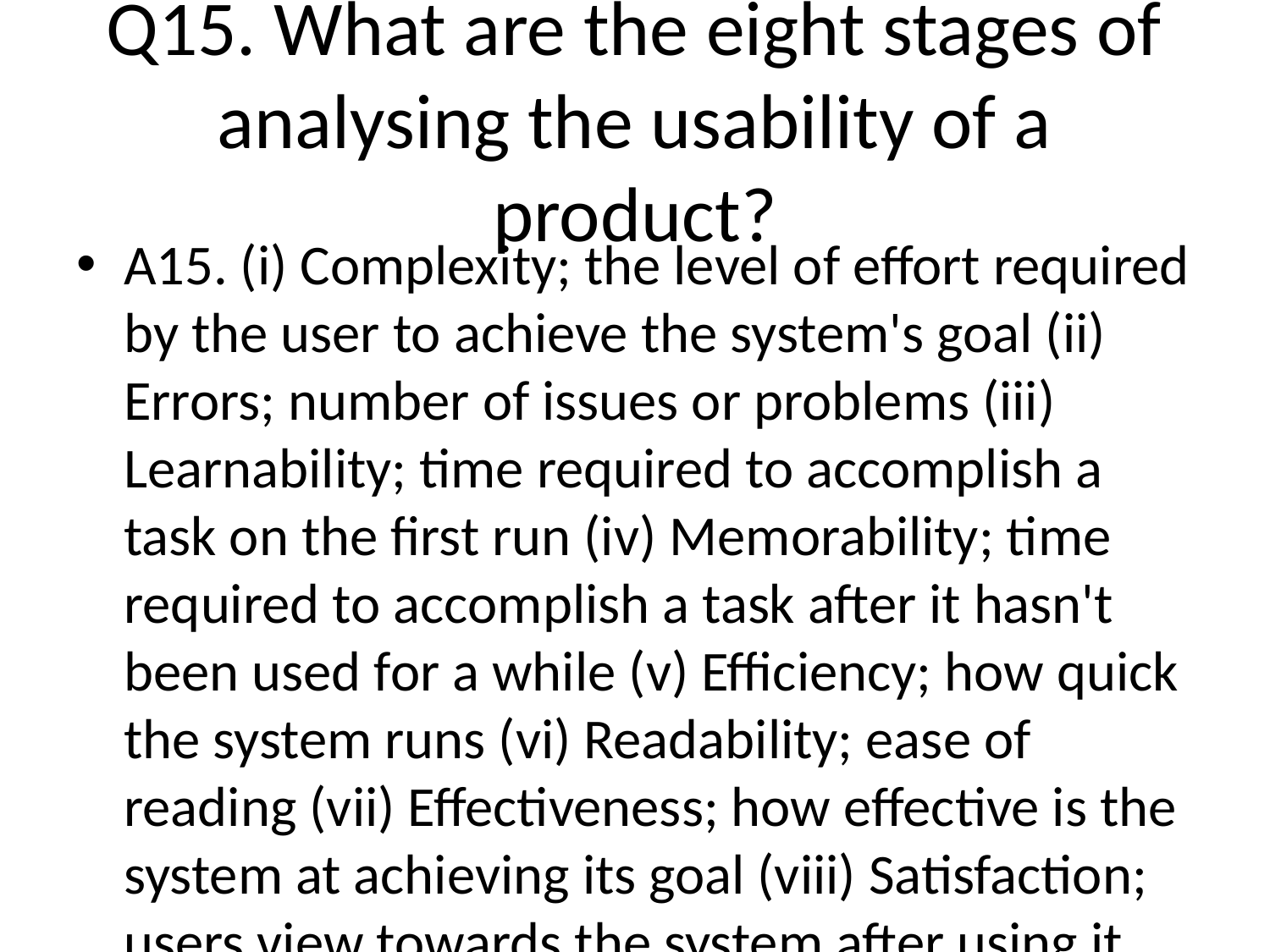

# Q15. What are the eight stages of analysing the usability of a product?
A15. (i) Complexity; the level of effort required by the user to achieve the system's goal (ii) Errors; number of issues or problems (iii) Learnability; time required to accomplish a task on the first run (iv) Memorability; time required to accomplish a task after it hasn't been used for a while (v) Efficiency; how quick the system runs (vi) Readability; ease of reading (vii) Effectiveness; how effective is the system at achieving its goal (viii) Satisfaction; users view towards the system after using it